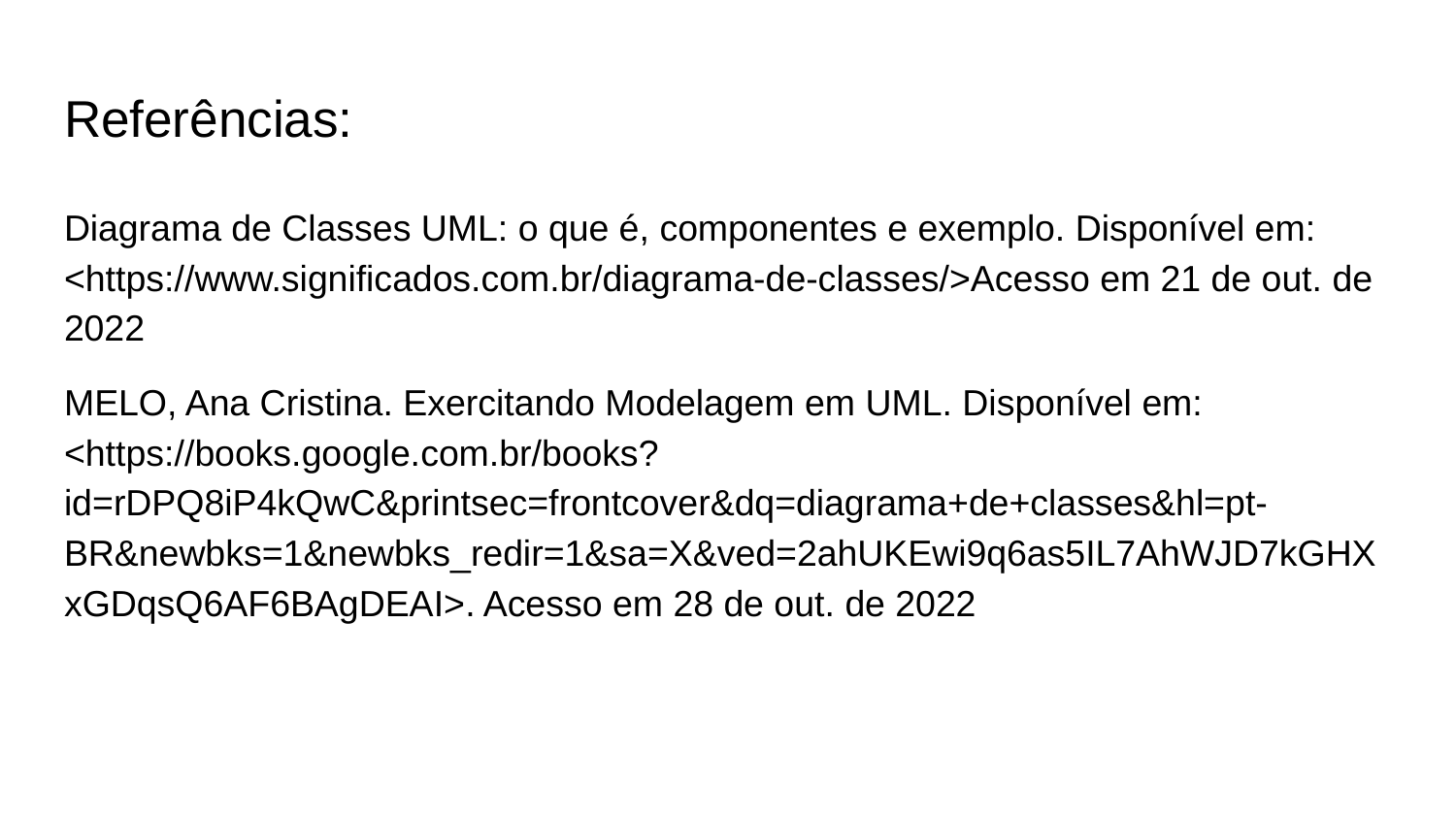

# Referências:
Diagrama de Classes UML: o que é, componentes e exemplo. Disponível em: <https://www.significados.com.br/diagrama-de-classes/>Acesso em 21 de out. de 2022
MELO, Ana Cristina. Exercitando Modelagem em UML. Disponível em: <https://books.google.com.br/books?id=rDPQ8iP4kQwC&printsec=frontcover&dq=diagrama+de+classes&hl=pt-BR&newbks=1&newbks_redir=1&sa=X&ved=2ahUKEwi9q6as5IL7AhWJD7kGHXxGDqsQ6AF6BAgDEAI>. Acesso em 28 de out. de 2022